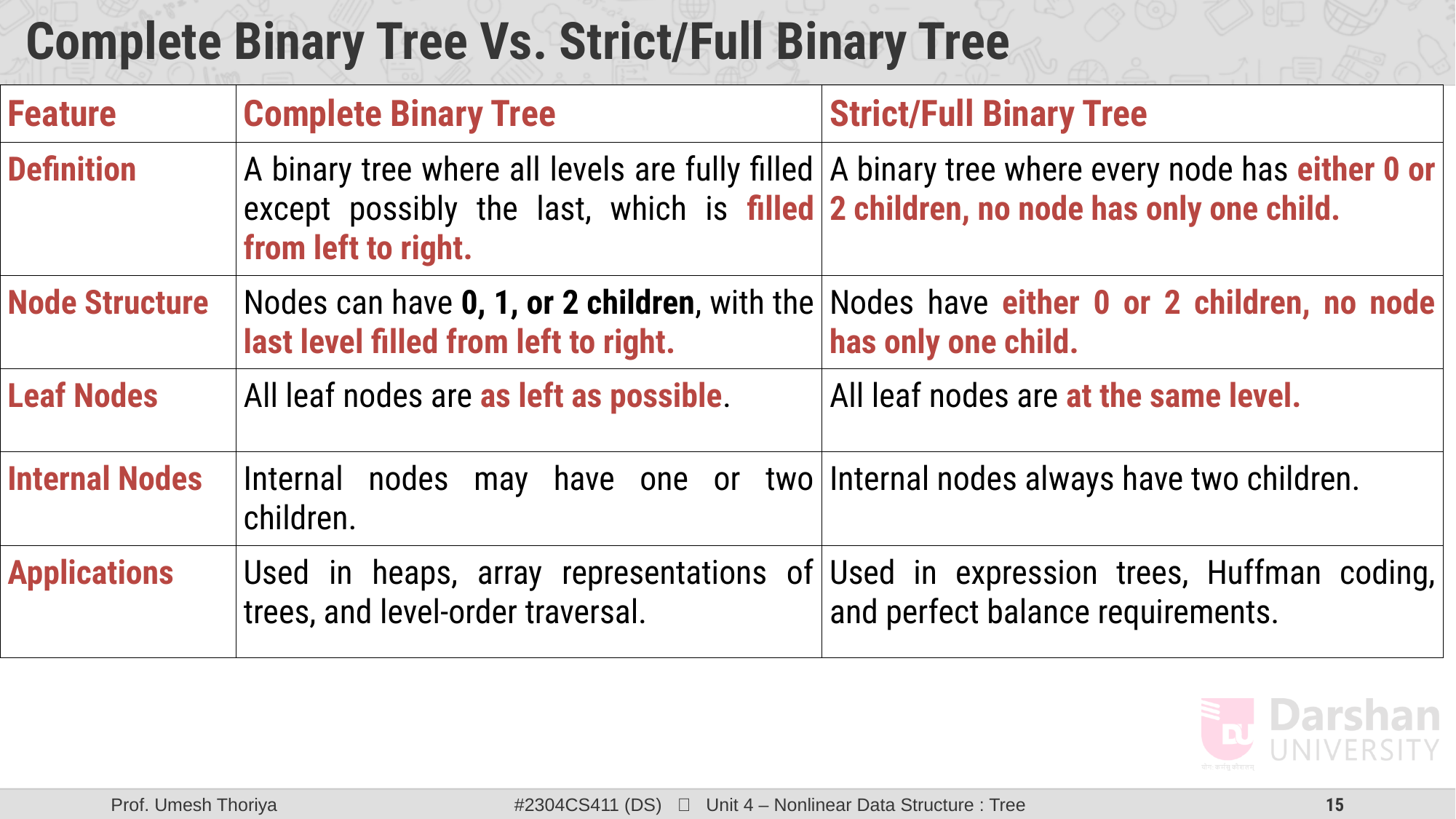

# Complete Binary Tree Vs. Strict/Full Binary Tree
| Feature | Complete Binary Tree | Strict/Full Binary Tree |
| --- | --- | --- |
| Definition | A binary tree where all levels are fully filled except possibly the last, which is filled from left to right. | A binary tree where every node has either 0 or 2 children, no node has only one child. |
| Node Structure | Nodes can have 0, 1, or 2 children, with the last level filled from left to right. | Nodes have either 0 or 2 children, no node has only one child. |
| Leaf Nodes | All leaf nodes are as left as possible. | All leaf nodes are at the same level. |
| Internal Nodes | Internal nodes may have one or two children. | Internal nodes always have two children. |
| Applications | Used in heaps, array representations of trees, and level-order traversal. | Used in expression trees, Huffman coding, and perfect balance requirements. |